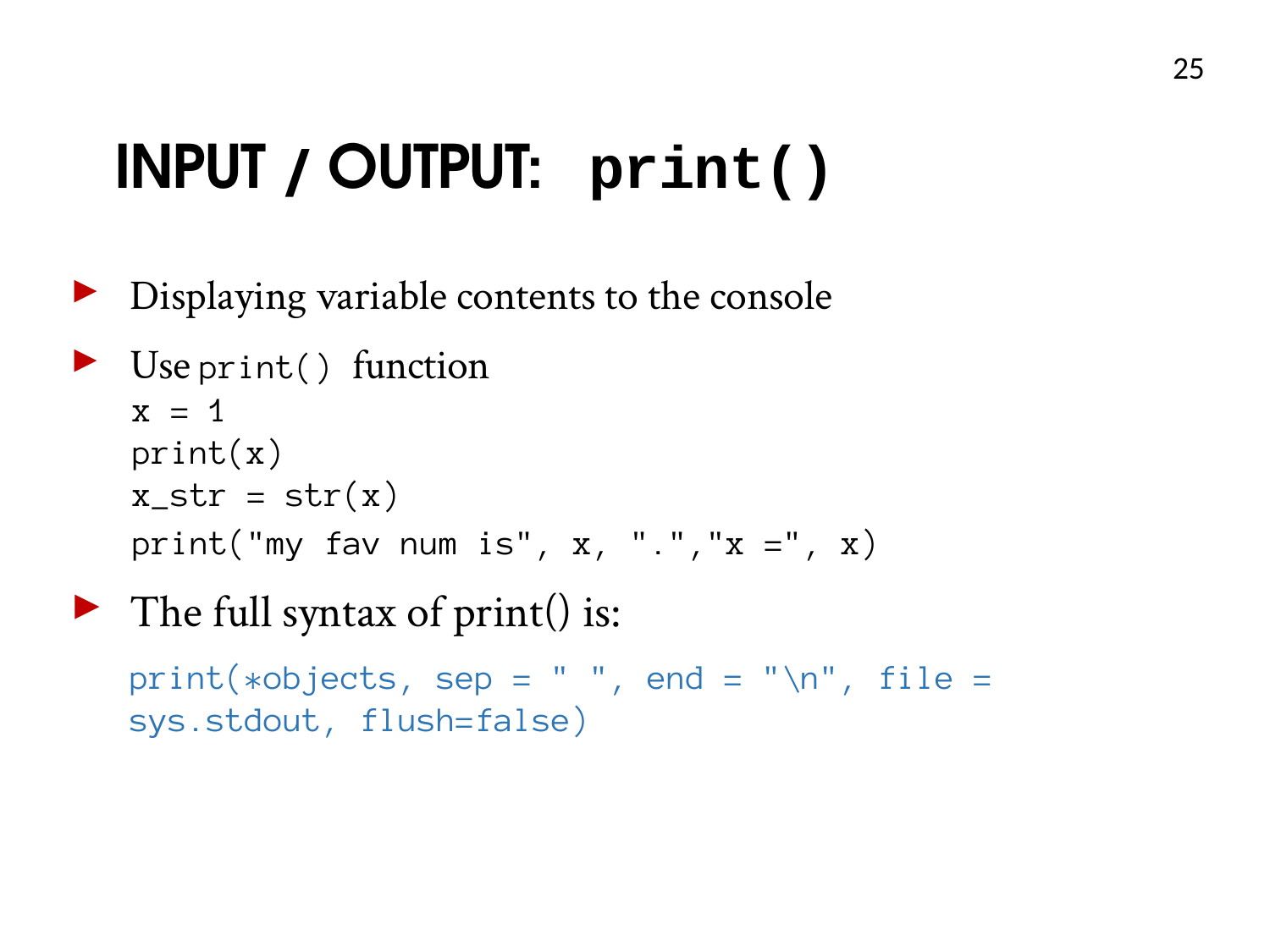

25
# INPUT / OUTPUT:   print()
Displaying variable contents to the console
Use print() function
x = 1
print(x)
x_str = str(x)
print("my fav num is", x, ".","x =", x)
The full syntax of print() is:
print(*objects, sep = " ", end = "\n", file = sys.stdout, flush=false)